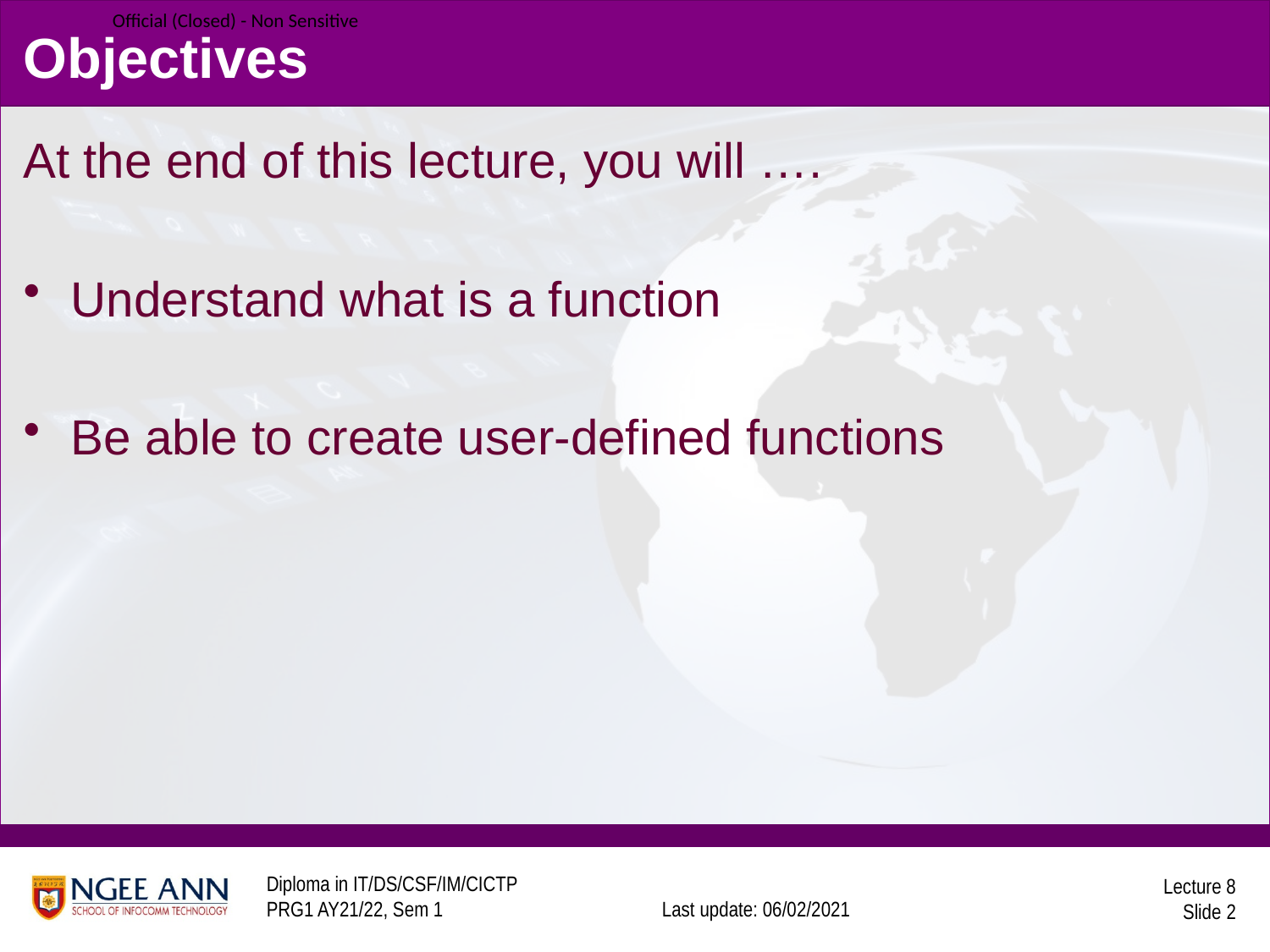

Objectives
At the end of this lecture, you will ….

Understand what is a function

Be able to create user-defined functions